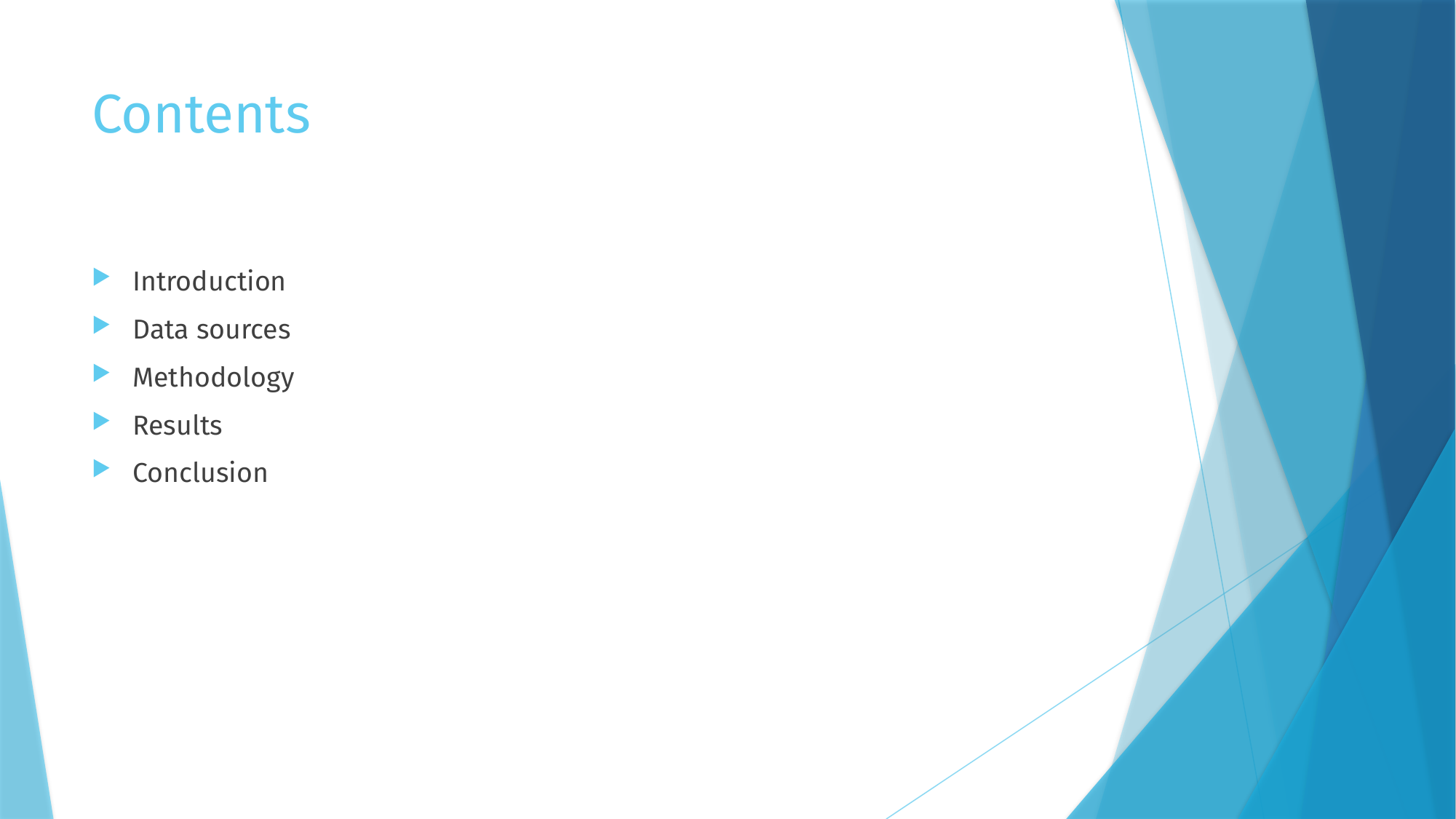

# Contents
Introduction
Data sources
Methodology
Results
Conclusion